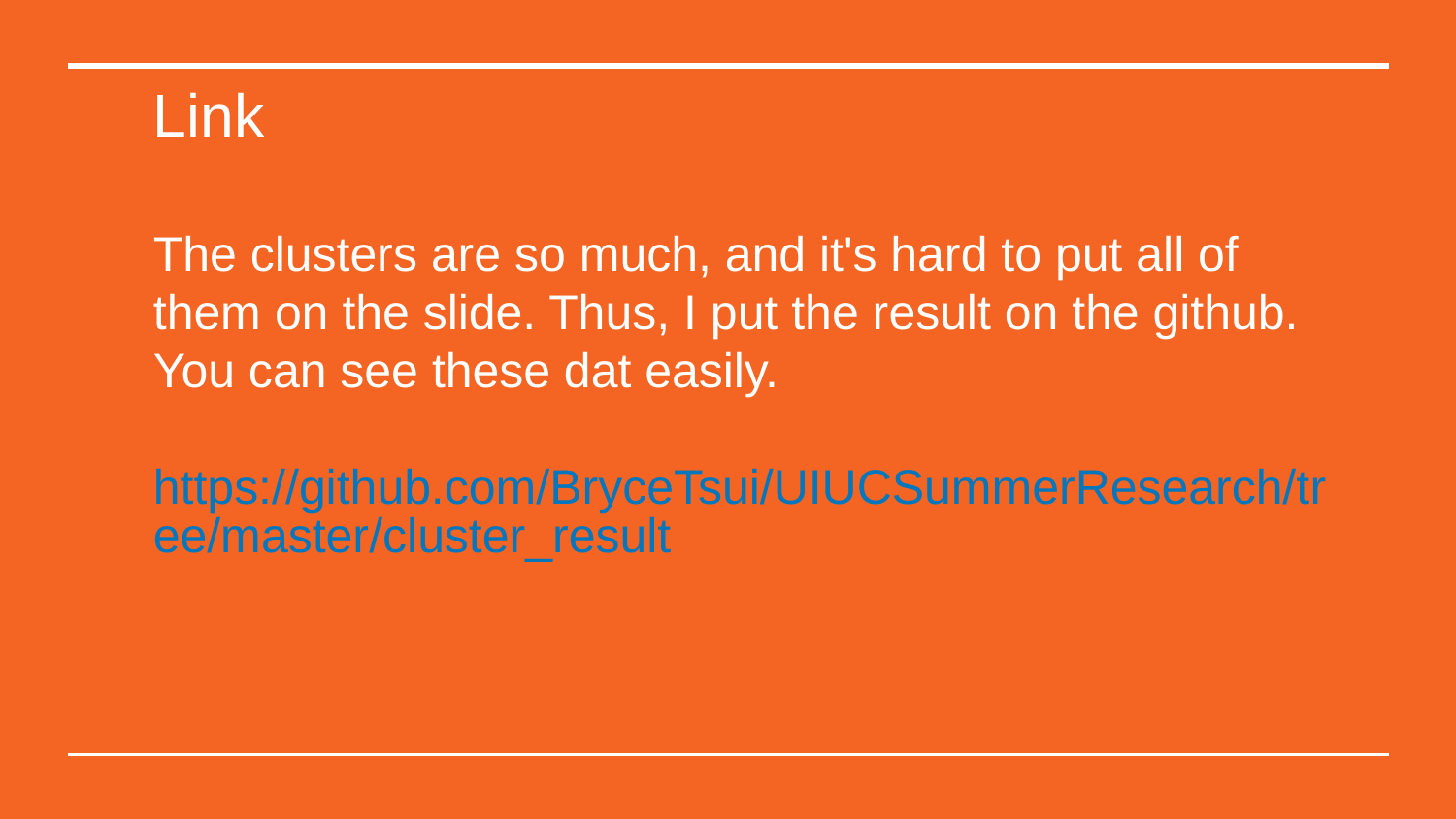

Link

The clusters are so much, and it's hard to put all of them on the slide. Thus, I put the result on the github. You can see these dat easily.

https://github.com/BryceTsui/UIUCSummerResearch/tree/master/cluster_result